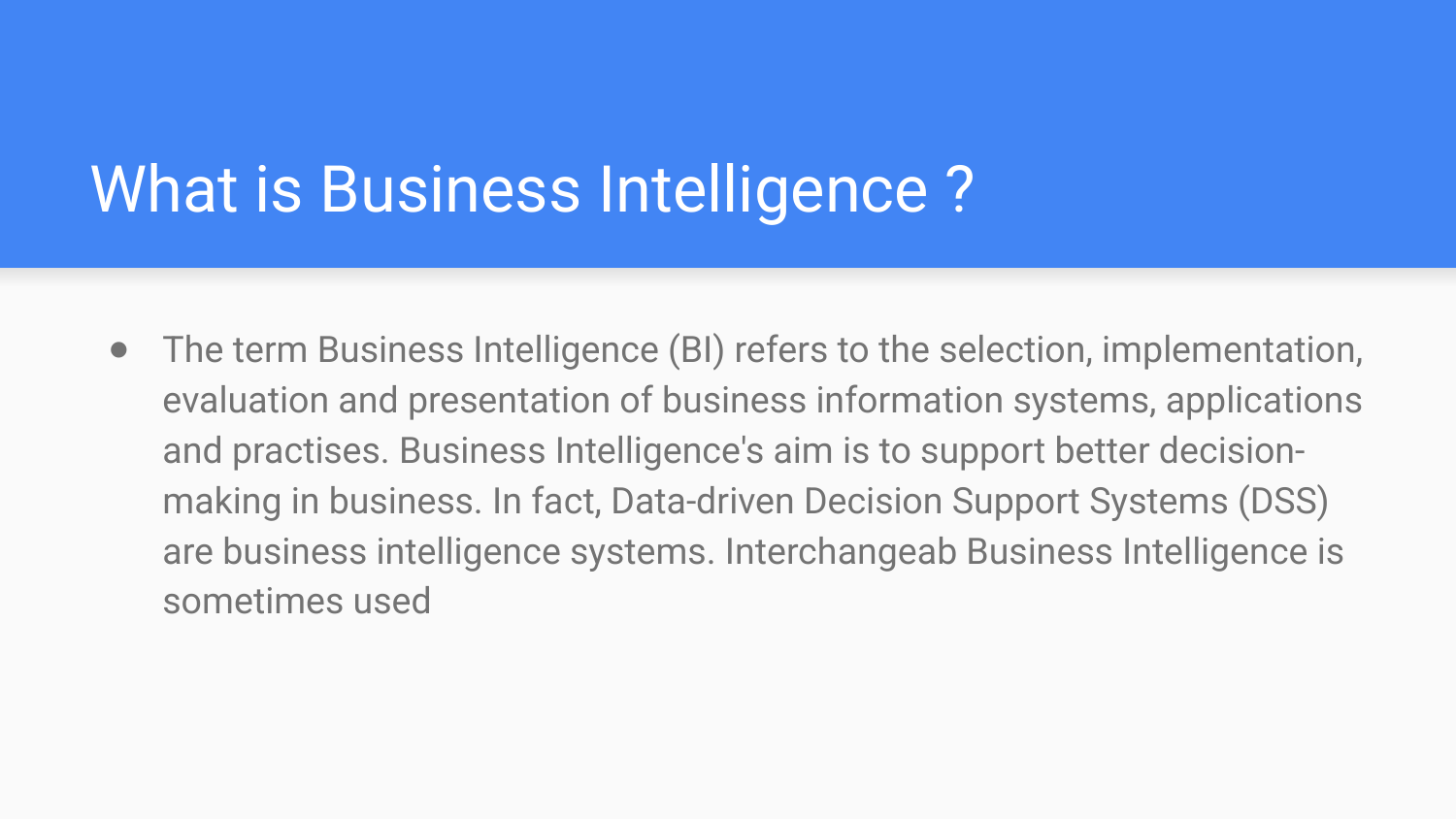

# What is Business Intelligence ?
The term Business Intelligence (BI) refers to the selection, implementation, evaluation and presentation of business information systems, applications and practises. Business Intelligence's aim is to support better decision-making in business. In fact, Data-driven Decision Support Systems (DSS) are business intelligence systems. Interchangeab Business Intelligence is sometimes used